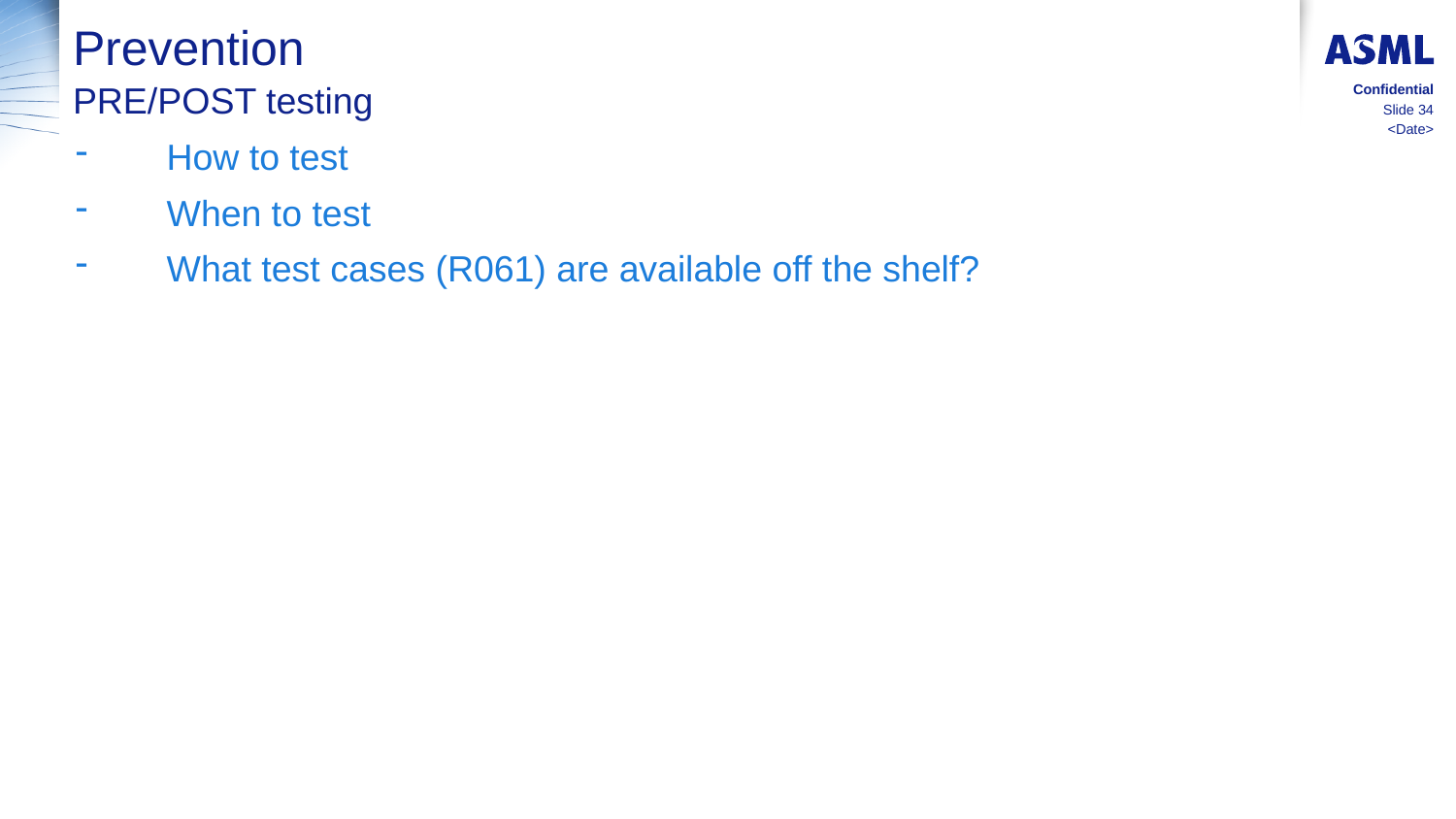

# Prevention
PRE/POST testing
Confidential
Slide 34
<Date>
How to test
When to test
What test cases (R061) are available off the shelf?